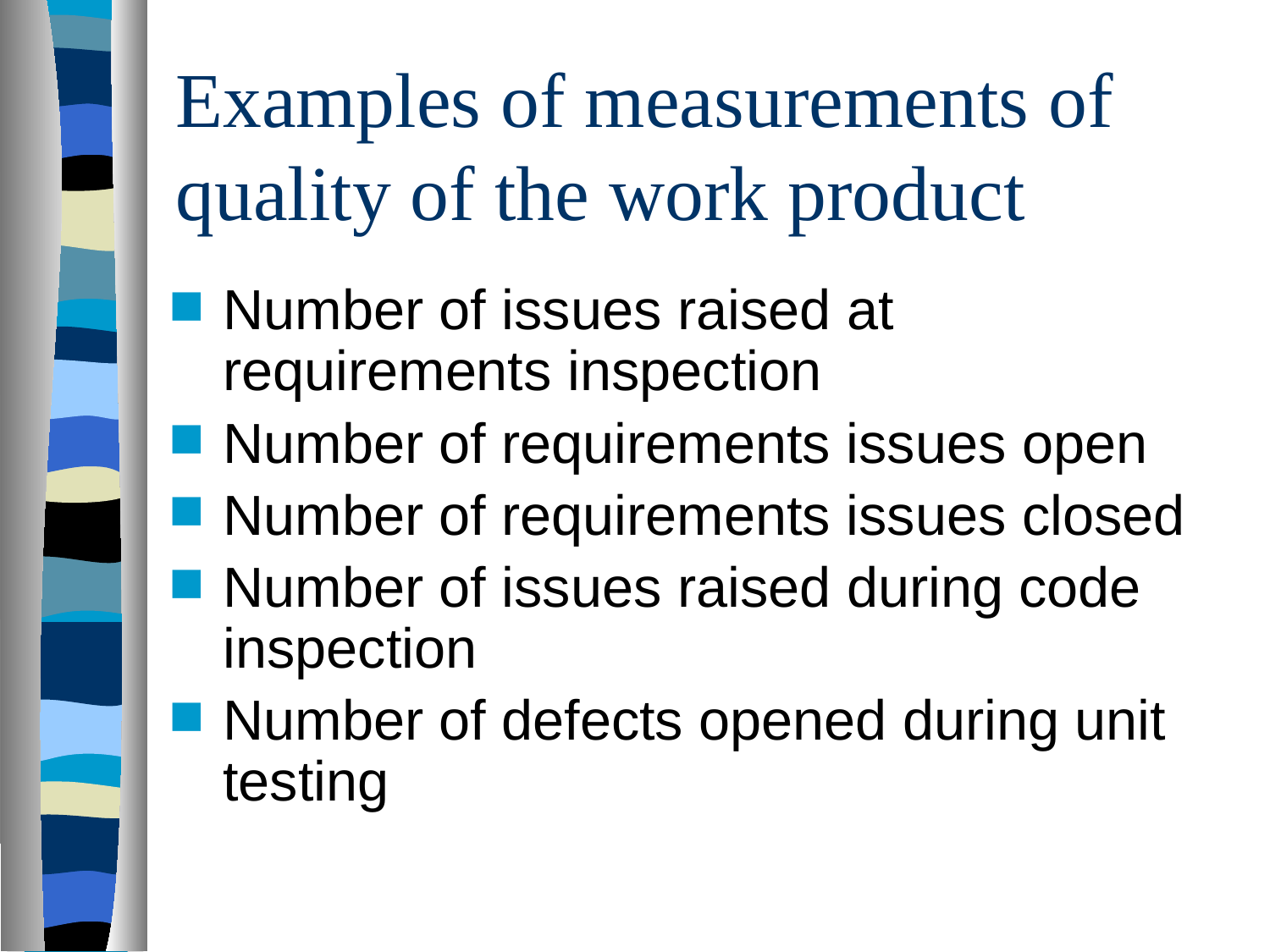

# Examples of measurements of quality of the work product
Number of issues raised at requirements inspection
Number of requirements issues open
Number of requirements issues closed
Number of issues raised during code inspection
Number of defects opened during unit testing